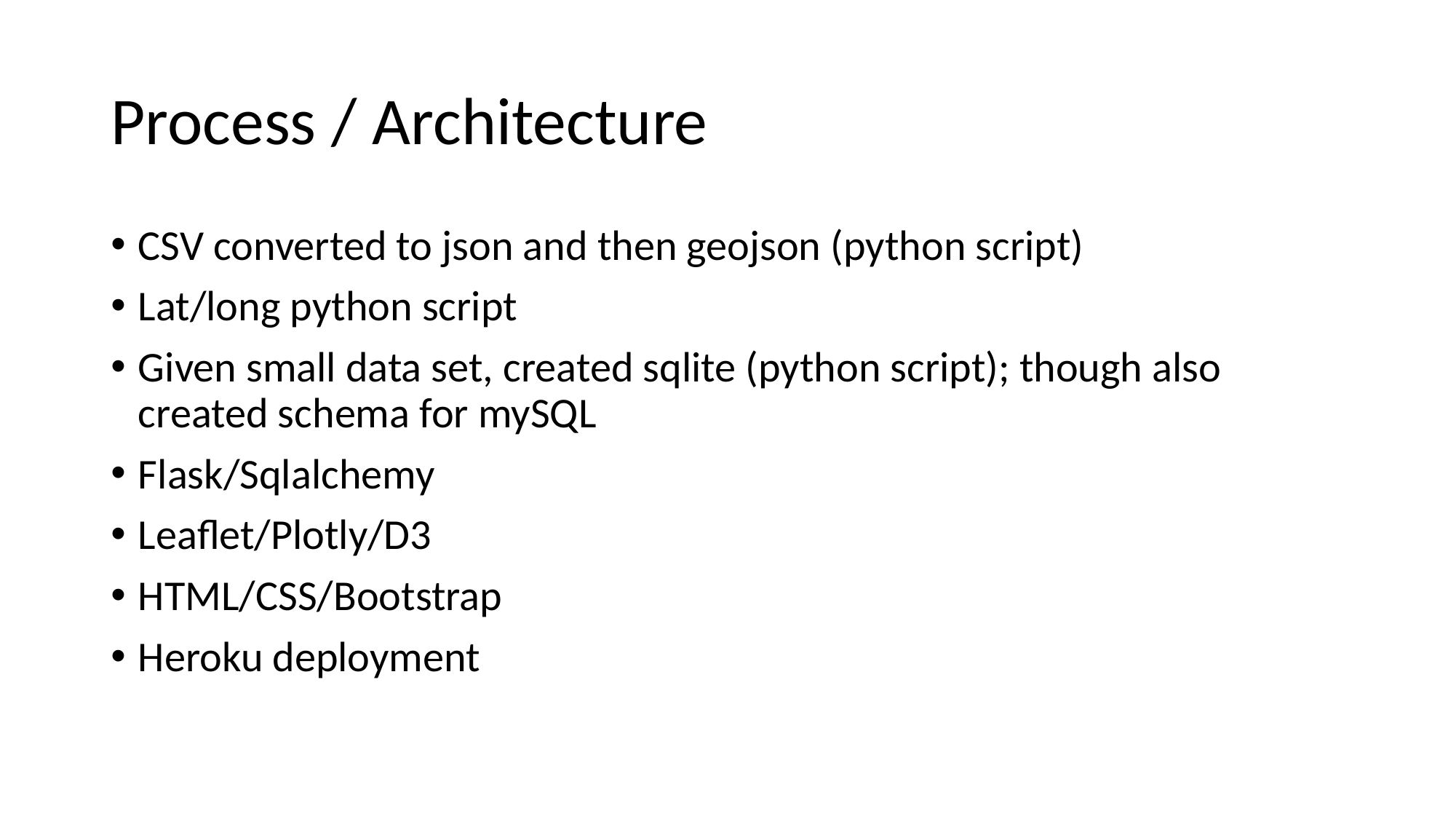

# Process / Architecture
CSV converted to json and then geojson (python script)
Lat/long python script
Given small data set, created sqlite (python script); though also created schema for mySQL
Flask/Sqlalchemy
Leaflet/Plotly/D3
HTML/CSS/Bootstrap
Heroku deployment